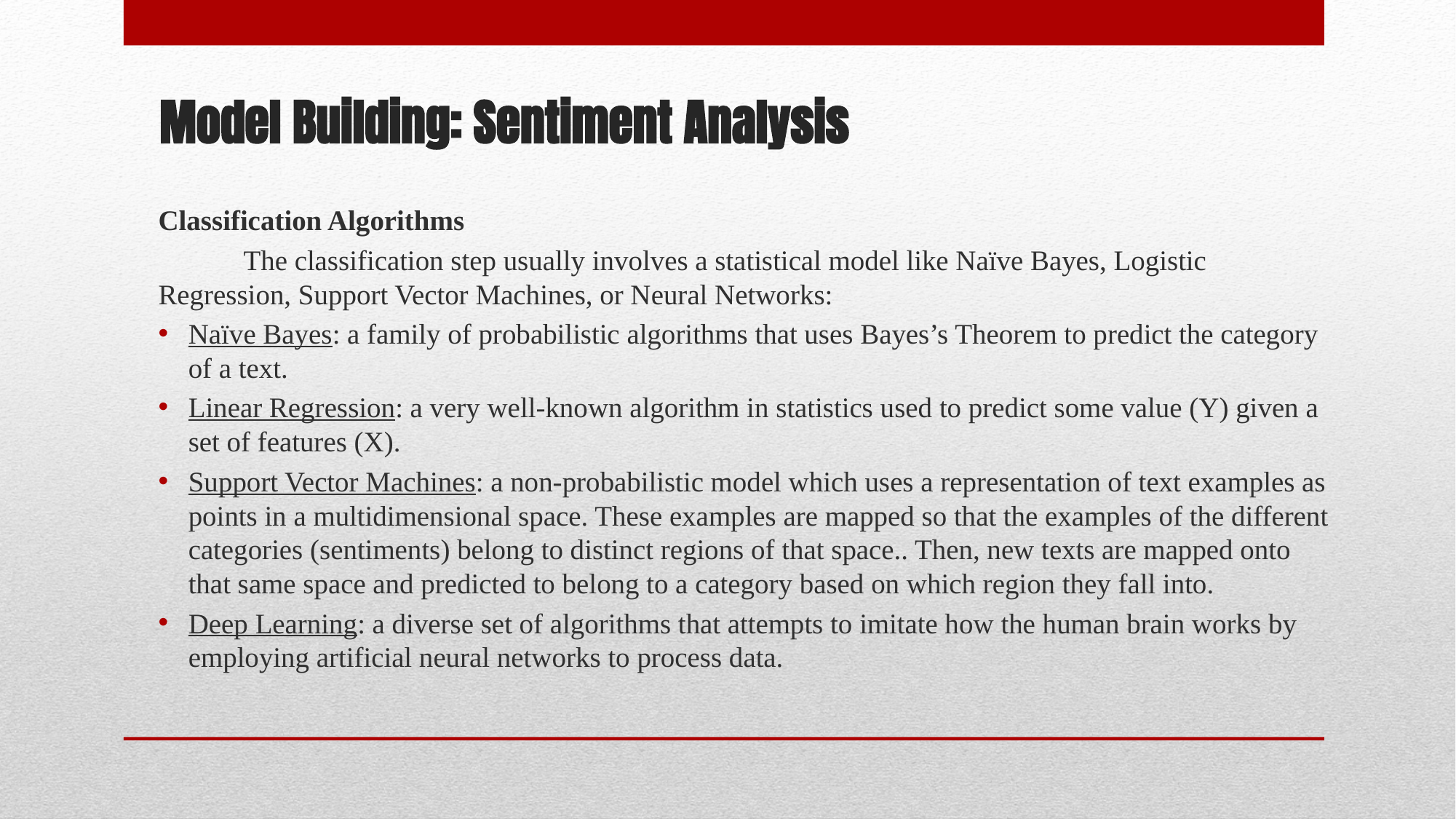

# Model Building: Sentiment Analysis
Classification Algorithms
	The classification step usually involves a statistical model like Naïve Bayes, Logistic  Regression, Support Vector Machines, or Neural Networks:
Naïve Bayes: a family of probabilistic algorithms that uses Bayes’s Theorem to predict the category of a text.
Linear Regression: a very well-known algorithm in statistics used to predict some value (Y) given a set of features (X).
Support Vector Machines: a non-probabilistic model which uses a representation of text examples as points in a multidimensional space. These examples are mapped so that the examples of the different categories (sentiments) belong to distinct regions of that space.. Then, new texts are mapped onto that same space and predicted to belong to a category based on which region they fall into.
Deep Learning: a diverse set of algorithms that attempts to imitate how the human brain works by employing artificial neural networks to process data.